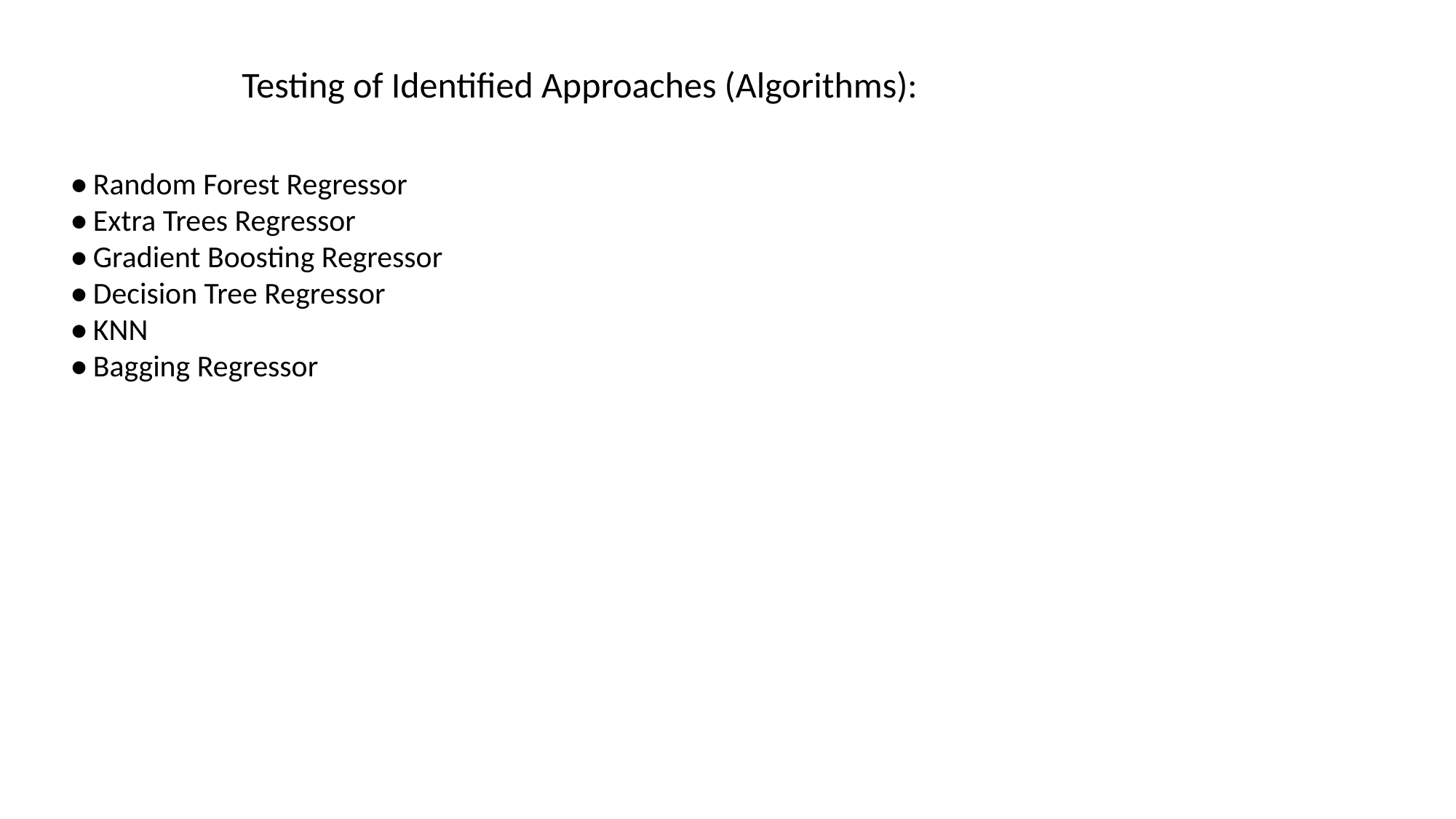

Testing of Identified Approaches (Algorithms):
⦁ Random Forest Regressor
⦁ Extra Trees Regressor
⦁ Gradient Boosting Regressor
⦁ Decision Tree Regressor
⦁ KNN
⦁ Bagging Regressor